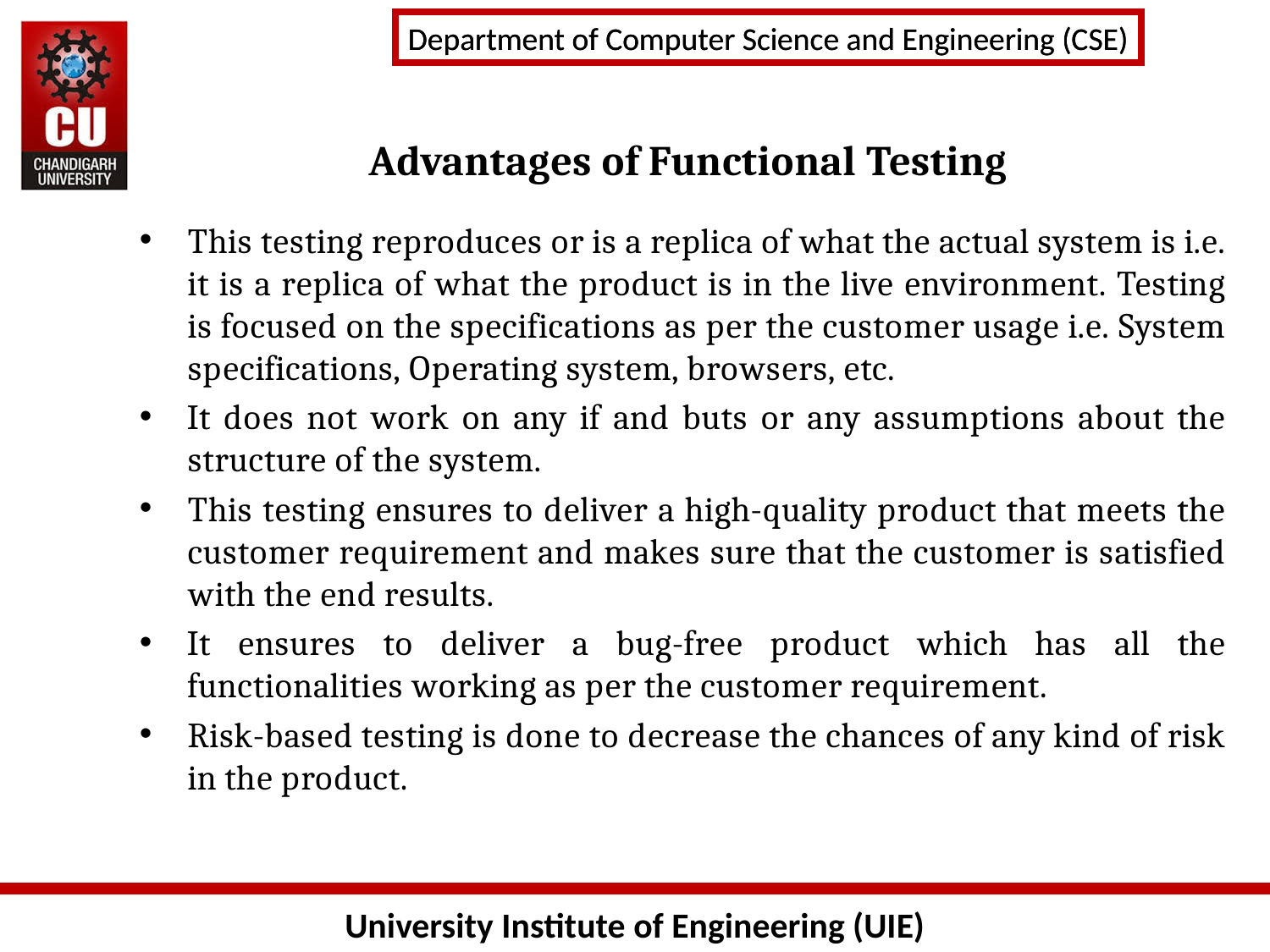

# Advantages of Functional Testing
This testing reproduces or is a replica of what the actual system is i.e. it is a replica of what the product is in the live environment. Testing is focused on the specifications as per the customer usage i.e. System specifications, Operating system, browsers, etc.
It does not work on any if and buts or any assumptions about the structure of the system.
This testing ensures to deliver a high-quality product that meets the customer requirement and makes sure that the customer is satisfied with the end results.
It ensures to deliver a bug-free product which has all the functionalities working as per the customer requirement.
Risk-based testing is done to decrease the chances of any kind of risk in the product.